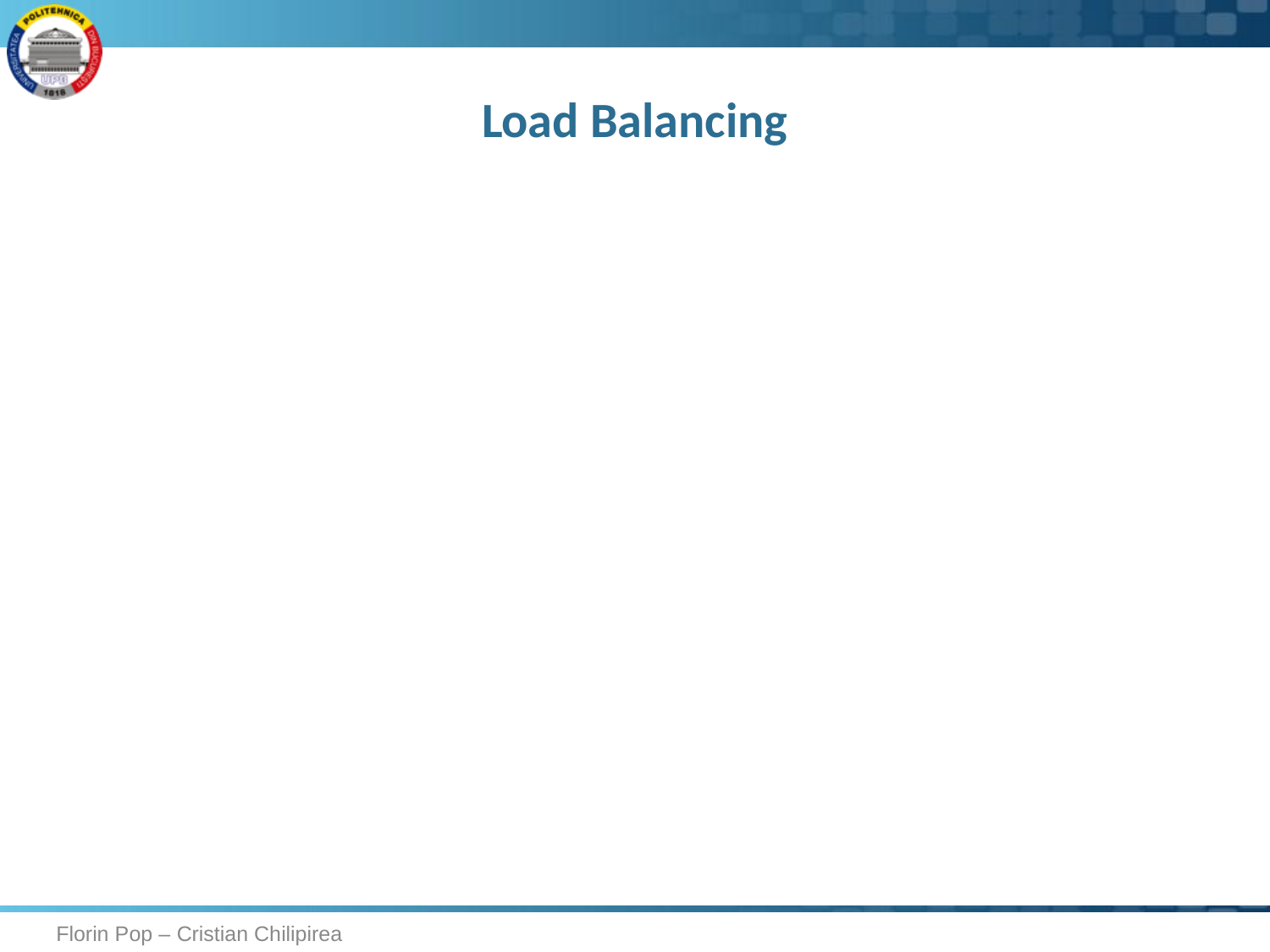

# Load Balancing

Florin Pop – Cristian Chilipirea